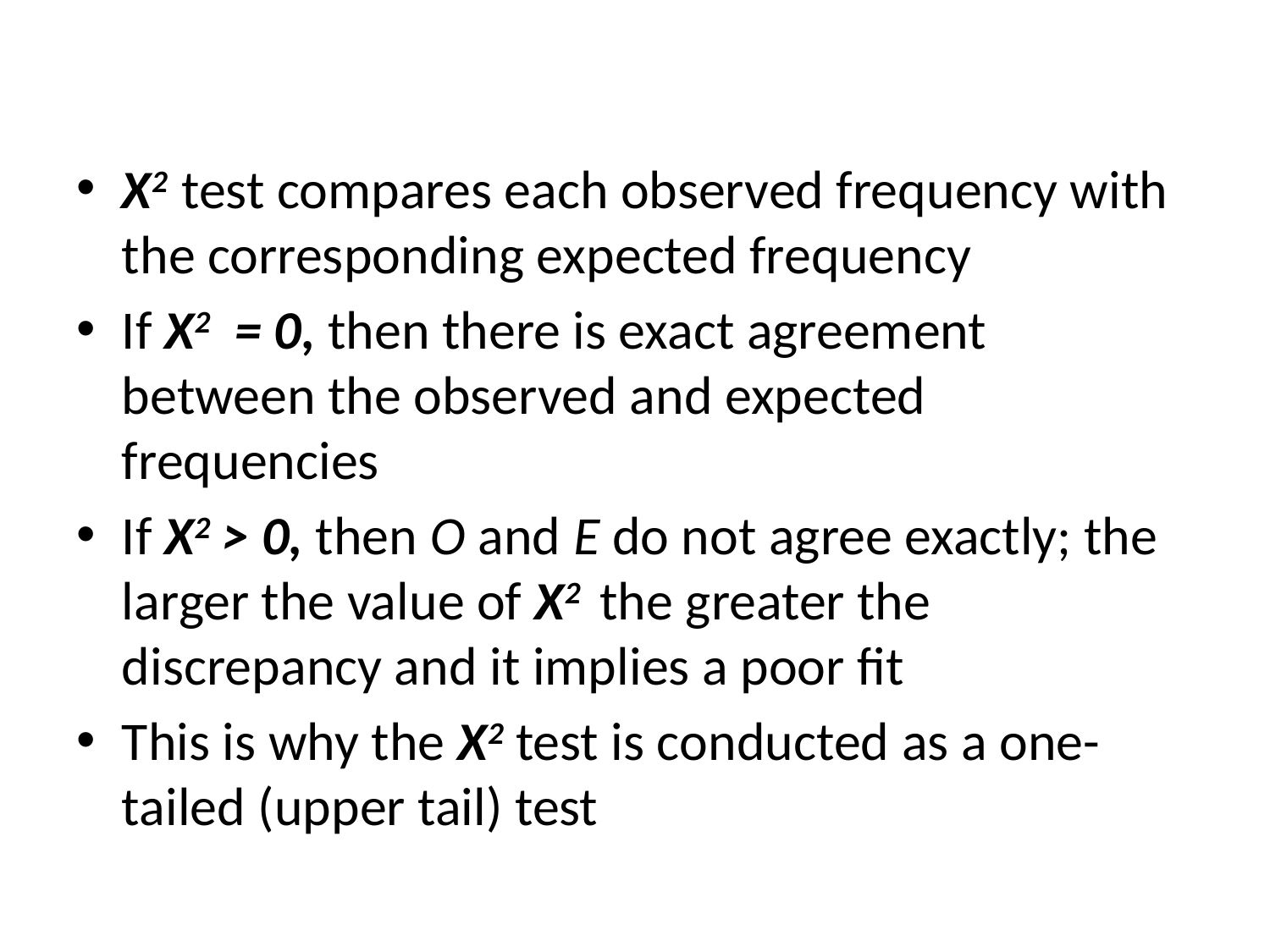

#
X2  test compares each observed frequency with the corresponding expected frequency
If X2  = 0, then there is exact agreement between the observed and expected frequencies
If X2 ˃ 0, then O and E do not agree exactly; the larger the value of X2  the greater the discrepancy and it implies a poor fit
This is why the X2 test is conducted as a one-tailed (upper tail) test